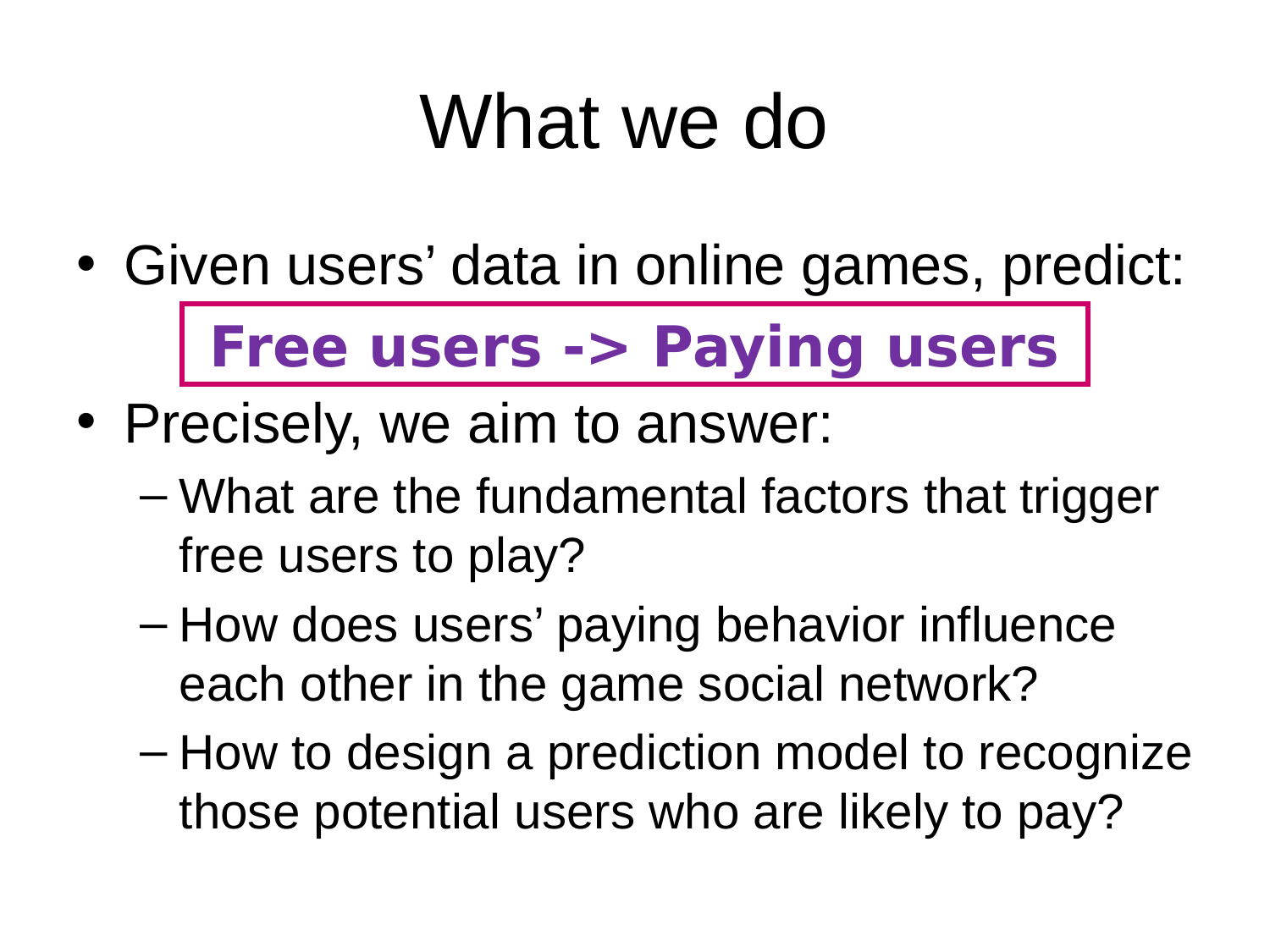

# What we do
Given users’ data in online games, predict:

Precisely, we aim to answer:
What are the fundamental factors that trigger free users to play?
How does users’ paying behavior influence each other in the game social network?
How to design a prediction model to recognize those potential users who are likely to pay?

Free users -> Paying users